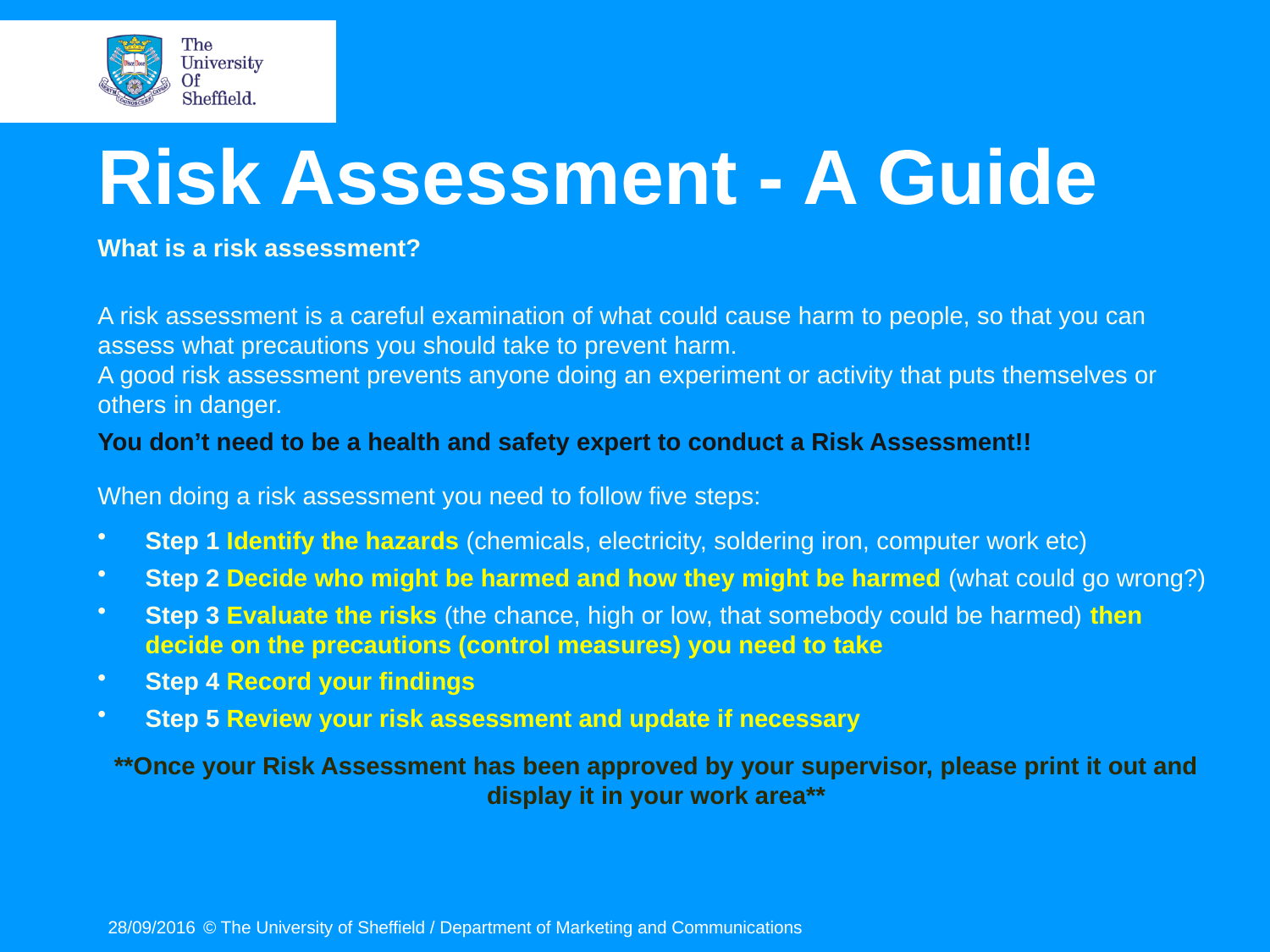

# Risk Assessment - A Guide
What is a risk assessment?
A risk assessment is a careful examination of what could cause harm to people, so that you can assess what precautions you should take to prevent harm.
A good risk assessment prevents anyone doing an experiment or activity that puts themselves or others in danger.
You don’t need to be a health and safety expert to conduct a Risk Assessment!!
When doing a risk assessment you need to follow five steps:
Step 1 Identify the hazards (chemicals, electricity, soldering iron, computer work etc)
Step 2 Decide who might be harmed and how they might be harmed (what could go wrong?)
Step 3 Evaluate the risks (the chance, high or low, that somebody could be harmed) then  decide on the precautions (control measures) you need to take
Step 4 Record your findings
Step 5 Review your risk assessment and update if necessary

**Once your Risk Assessment has been approved by your supervisor, please print it out and display it in your work area**

28/09/2016
© The University of Sheffield / Department of Marketing and Communications